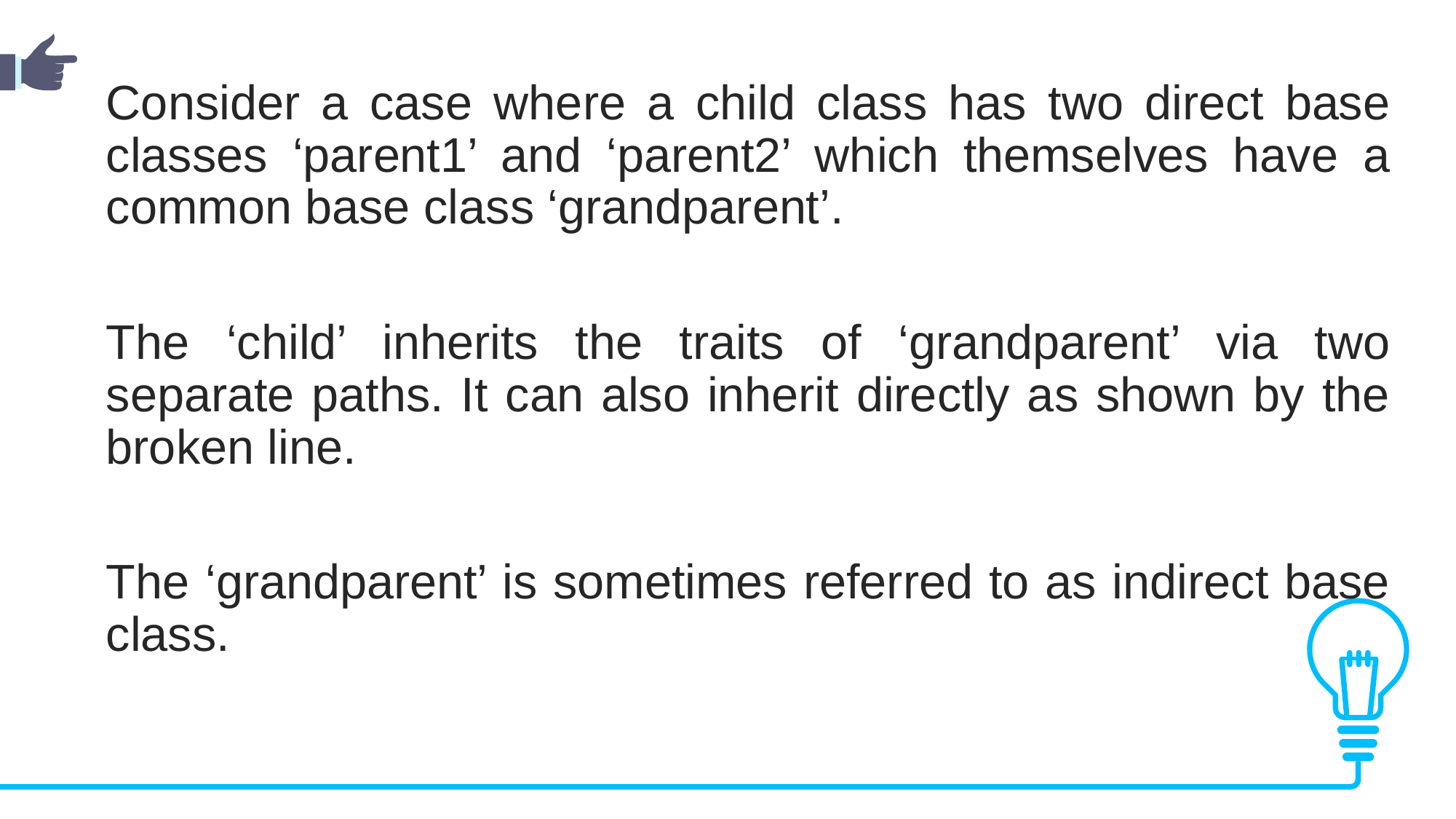

Consider a case where a child class has two direct base classes ‘parent1’ and ‘parent2’ which themselves have a common base class ‘grandparent’.

The ‘child’ inherits the traits of ‘grandparent’ via two separate paths. It can also inherit directly as shown by the broken line.

The ‘grandparent’ is sometimes referred to as indirect base class.